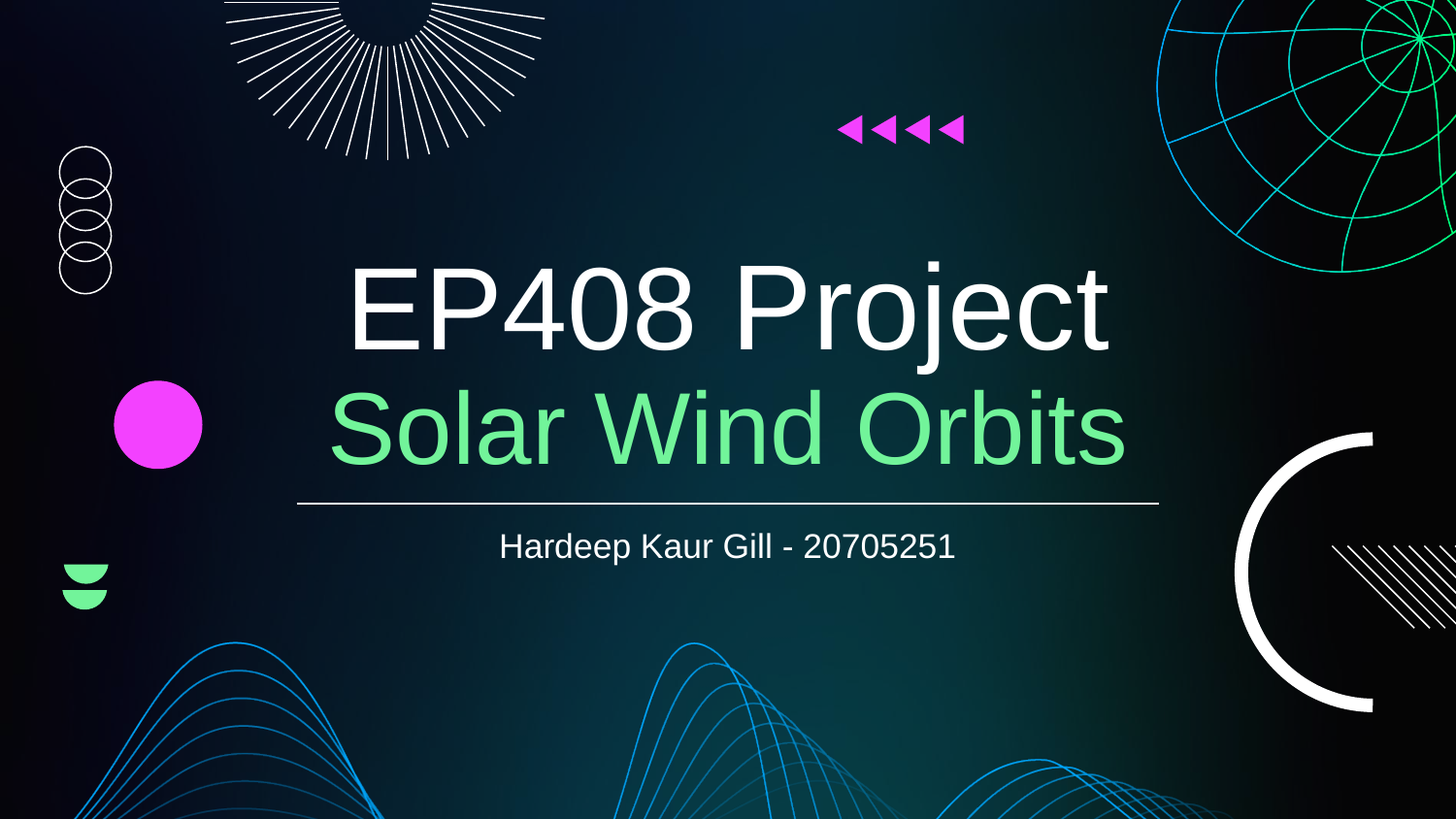

# EP408 Project Solar Wind Orbits

Hardeep Kaur Gill - 20705251